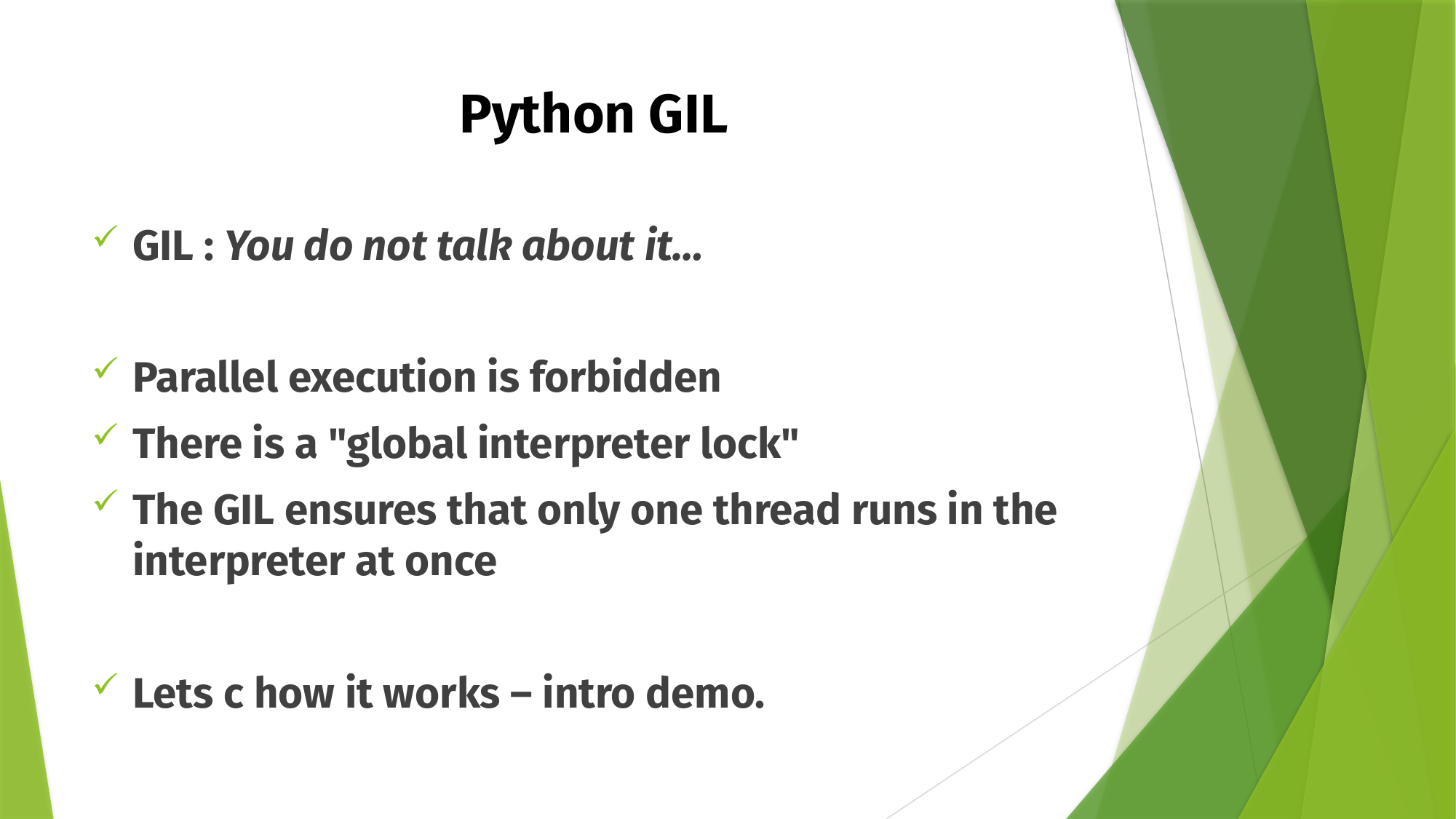

# Python GIL
GIL : You do not talk about it…

Parallel execution is forbidden
There is a "global interpreter lock"
The GIL ensures that only one thread runs in the interpreter at once

Lets c how it works – intro demo.